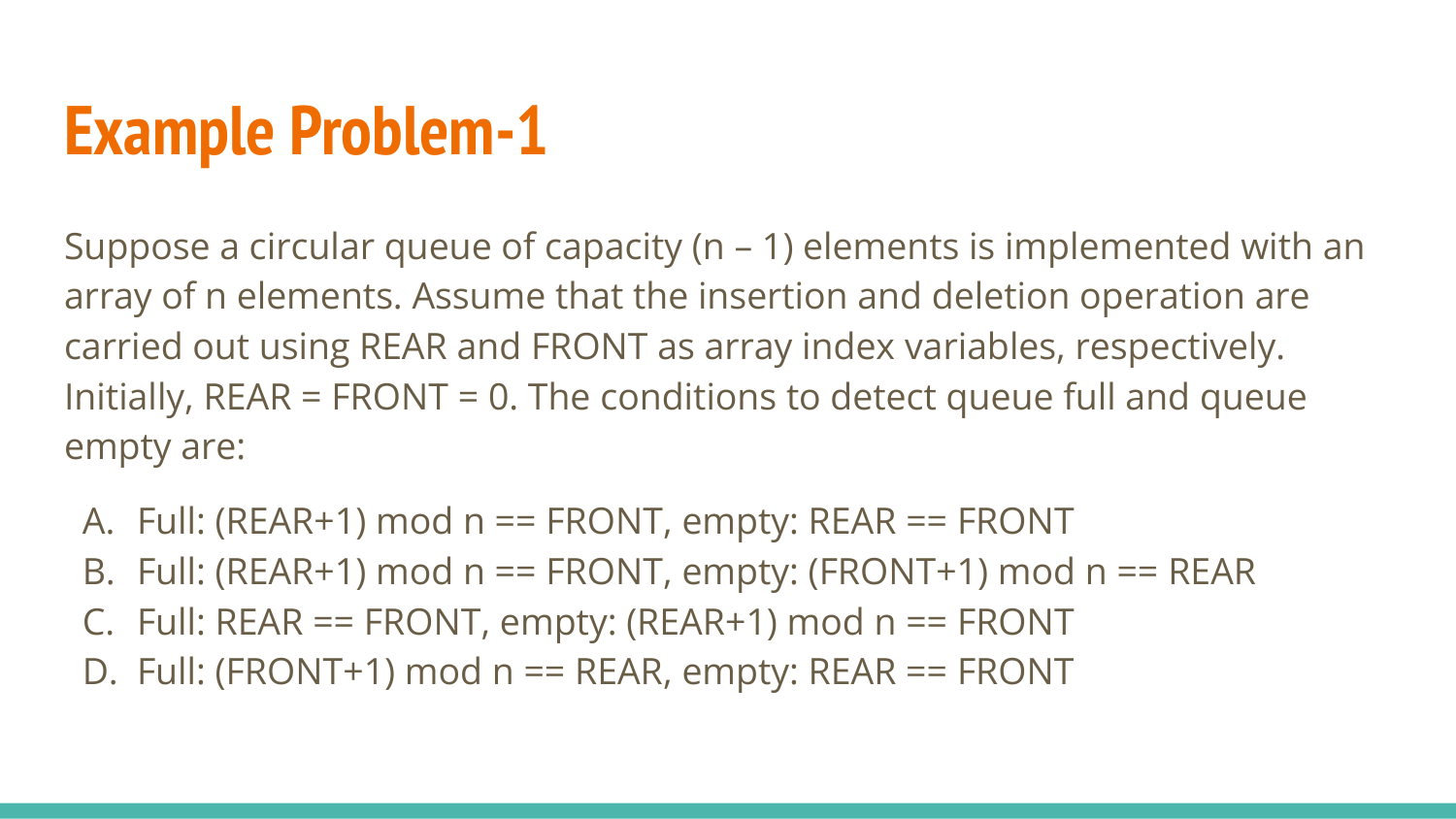

# Example Problem-1
Suppose a circular queue of capacity (n – 1) elements is implemented with an array of n elements. Assume that the insertion and deletion operation are carried out using REAR and FRONT as array index variables, respectively. Initially, REAR = FRONT = 0. The conditions to detect queue full and queue empty are:
Full: (REAR+1) mod n == FRONT, empty: REAR == FRONT
Full: (REAR+1) mod n == FRONT, empty: (FRONT+1) mod n == REAR
Full: REAR == FRONT, empty: (REAR+1) mod n == FRONT
Full: (FRONT+1) mod n == REAR, empty: REAR == FRONT